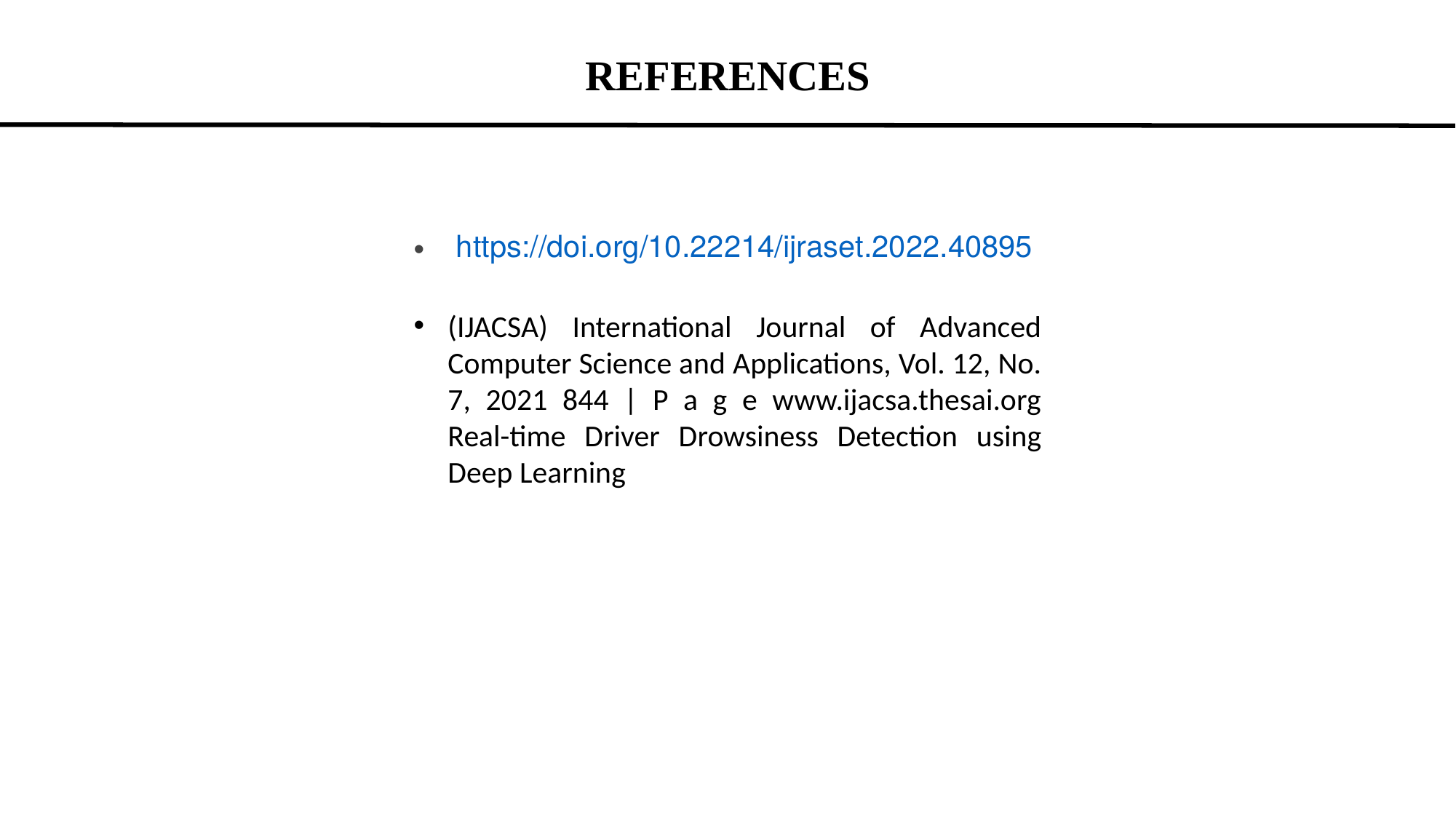

REFERENCES
 https://doi.org/10.22214/ijraset.2022.40895

(IJACSA) International Journal of Advanced Computer Science and Applications, Vol. 12, No. 7, 2021 844 | P a g e www.ijacsa.thesai.org Real-time Driver Drowsiness Detection using Deep Learning